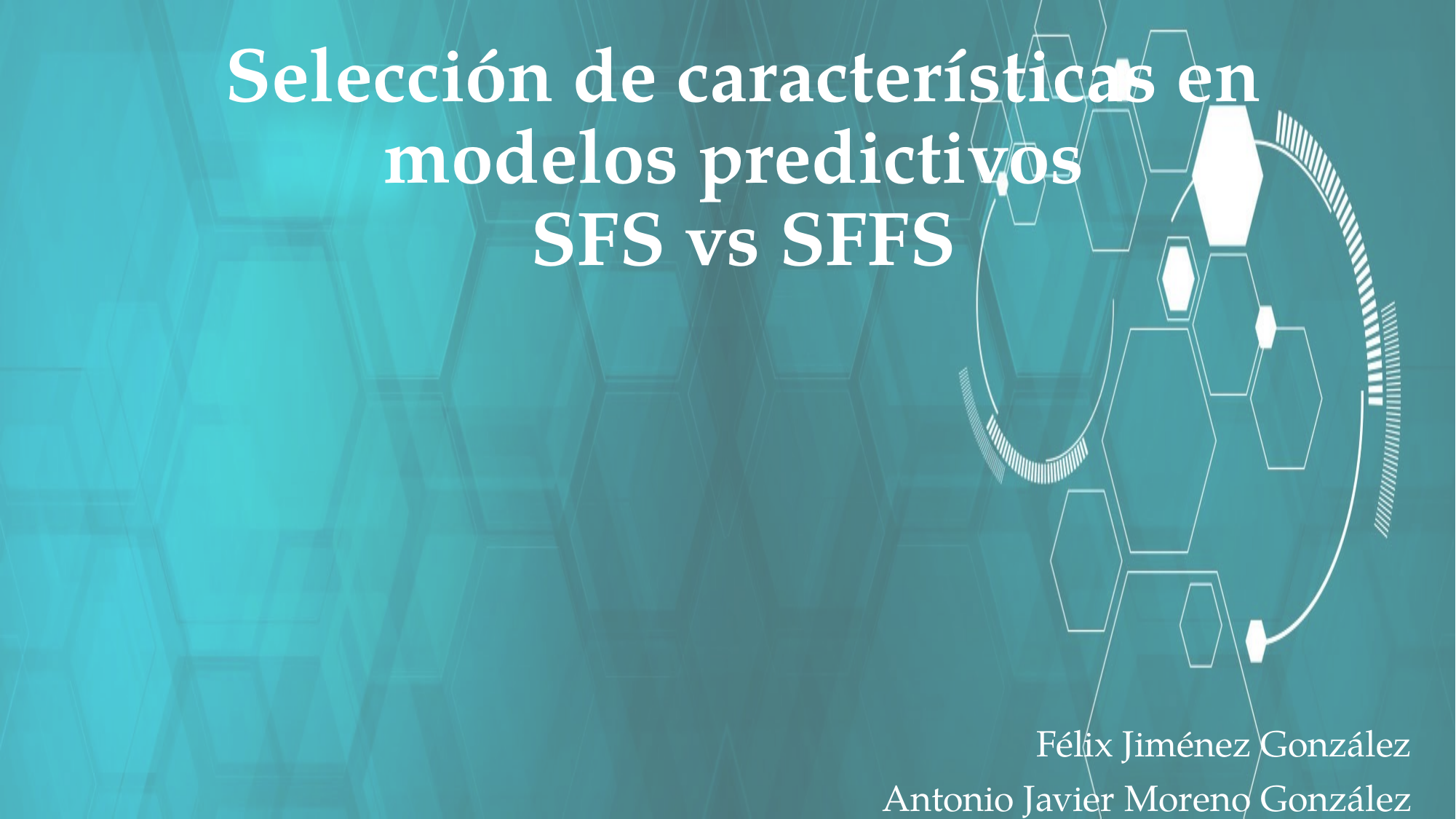

# Selección de características en modelos predictivos SFS vs SFFS
Félix Jiménez González
Antonio Javier Moreno González